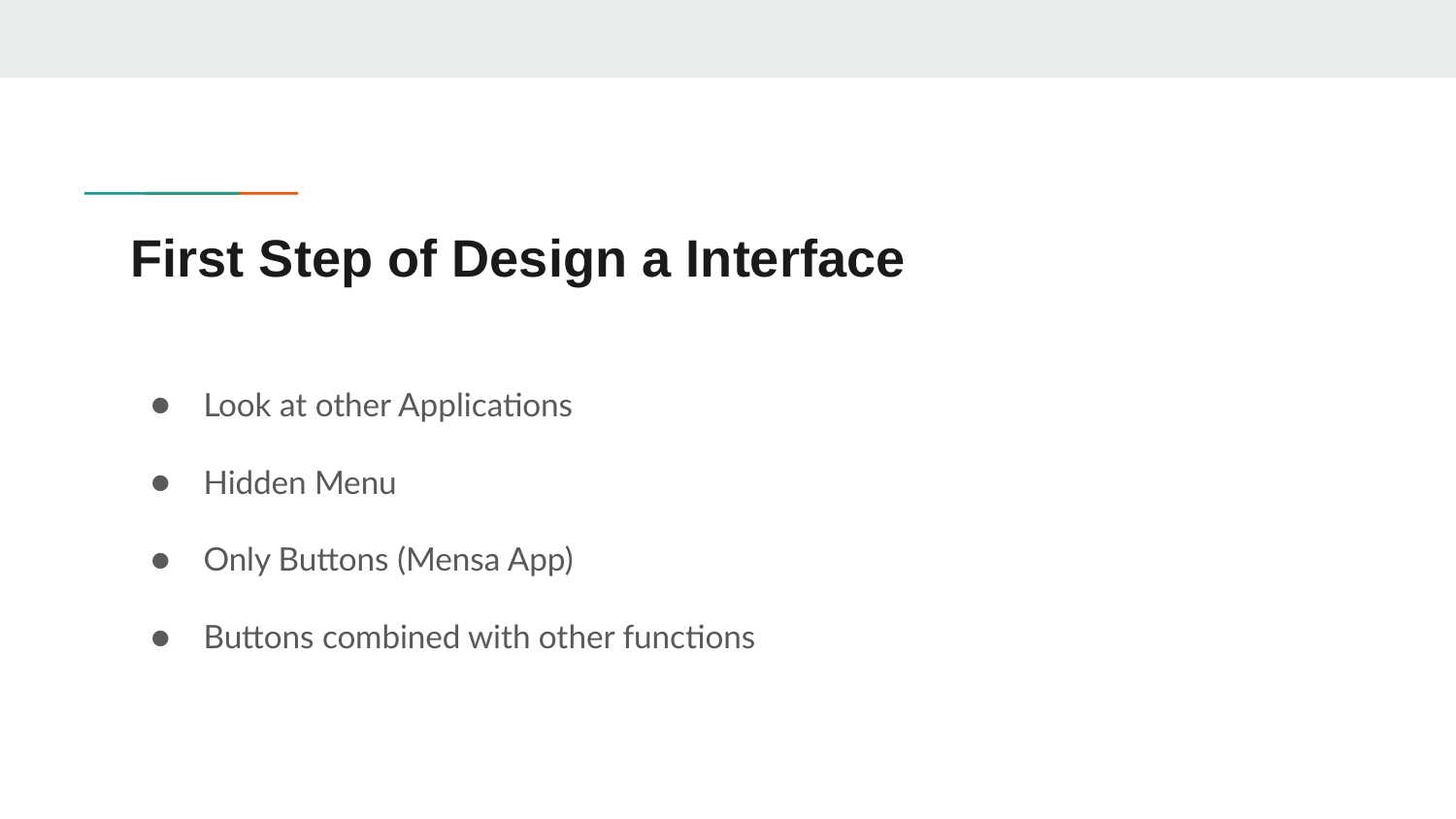

# First Step of Design a Interface
Look at other Applications
Hidden Menu
Only Buttons (Mensa App)
Buttons combined with other functions